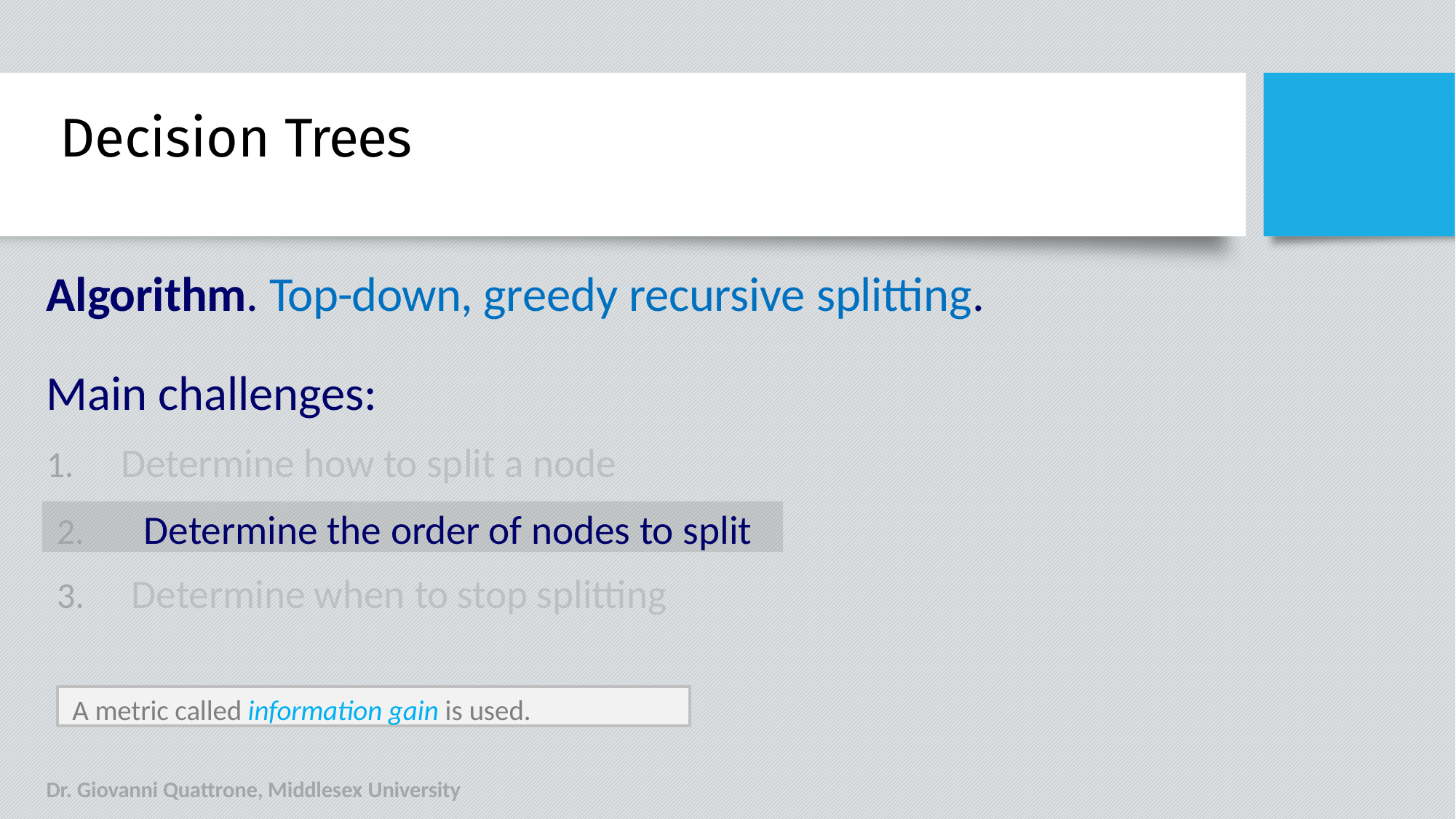

# Decision Trees
Algorithm. Top-down, greedy recursive splitting.
Main challenges:
1.	Determine how to split a node
2.	Determine the order of nodes to split
3.	Determine when to stop splitting
A metric called information gain is used.
Dr. Giovanni Quattrone, Middlesex University